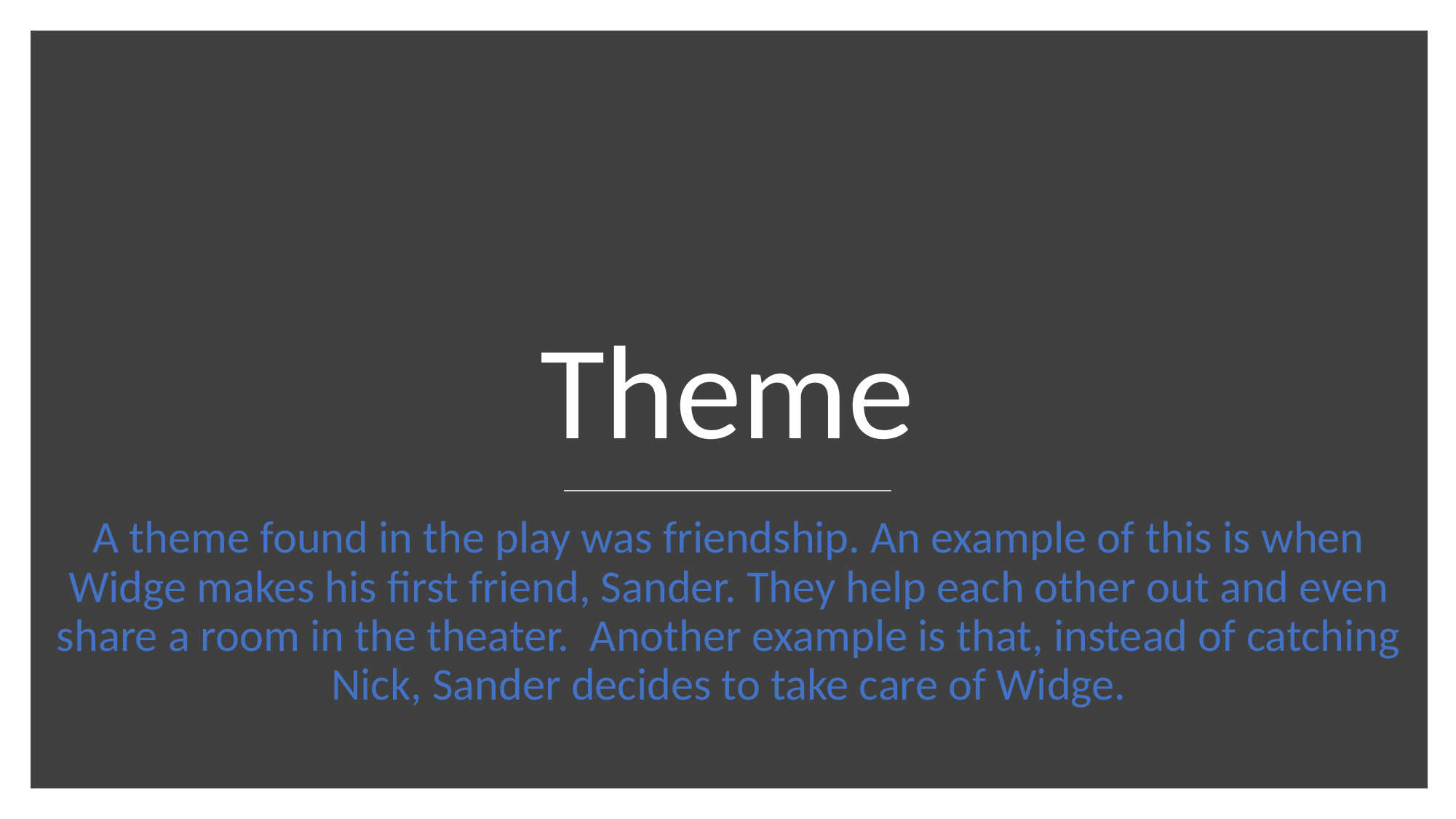

# Theme
A theme found in the play was friendship. An example of this is when Widge makes his first friend, Sander. They help each other out and even share a room in the theater.  Another example is that, instead of catching Nick, Sander decides to take care of Widge.